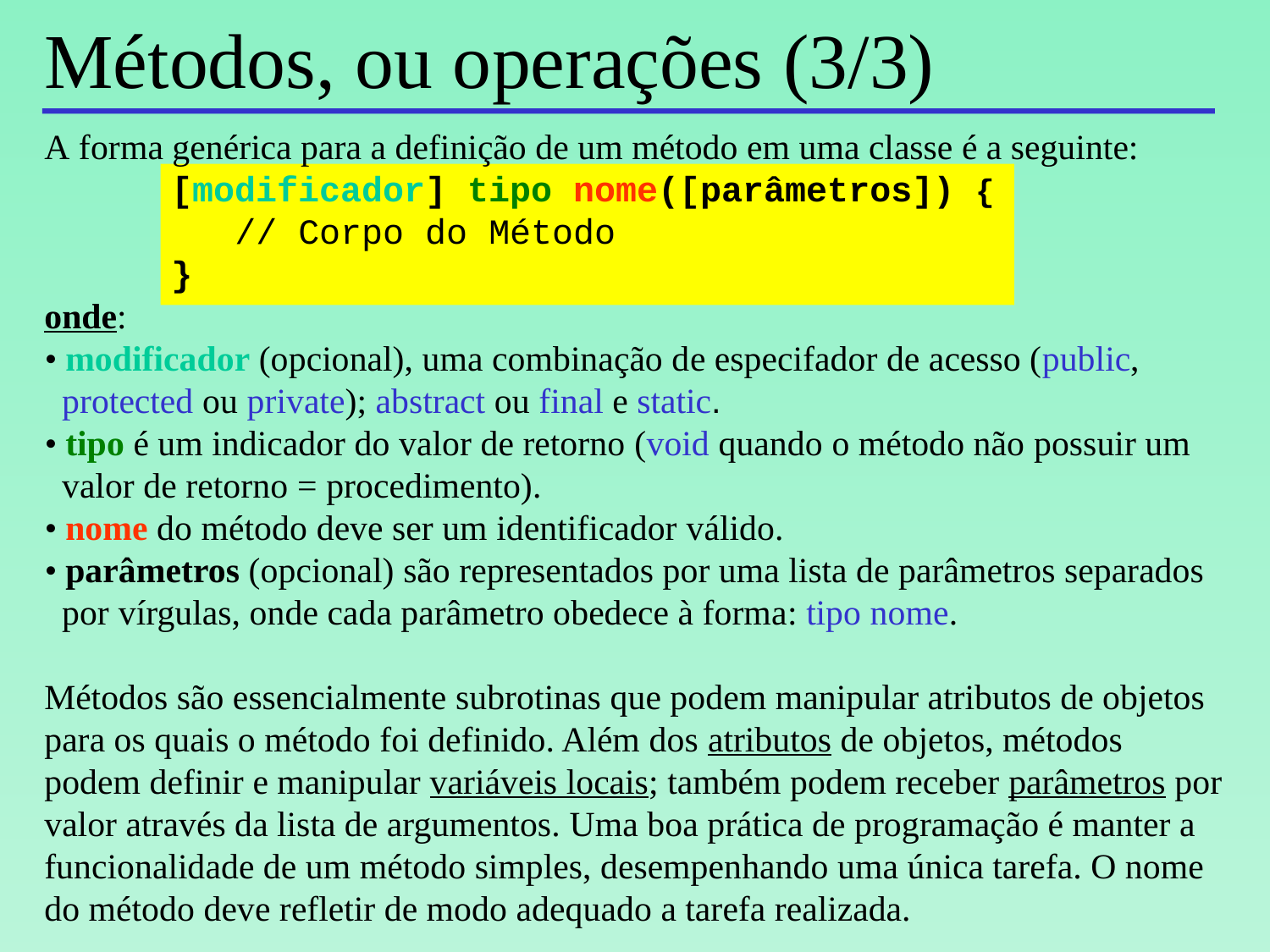

# Métodos, ou operações (3/3)

A forma genérica para a definição de um método em uma classe é a seguinte:
	[modificador] tipo nome([parâmetros]) {
	   // Corpo do Método
      }
onde:
• modificador (opcional), uma combinação de especifador de acesso (public,
  protected ou private); abstract ou final e static.
• tipo é um indicador do valor de retorno (void quando o método não possuir um
  valor de retorno = procedimento).
• nome do método deve ser um identificador válido.
• parâmetros (opcional) são representados por uma lista de parâmetros separados
  por vírgulas, onde cada parâmetro obedece à forma: tipo nome.

Métodos são essencialmente subrotinas que podem manipular atributos de objetos para os quais o método foi definido. Além dos atributos de objetos, métodos podem definir e manipular variáveis locais; também podem receber parâmetros por valor através da lista de argumentos. Uma boa prática de programação é manter a funcionalidade de um método simples, desempenhando uma única tarefa. O nome do método deve refletir de modo adequado a tarefa realizada.